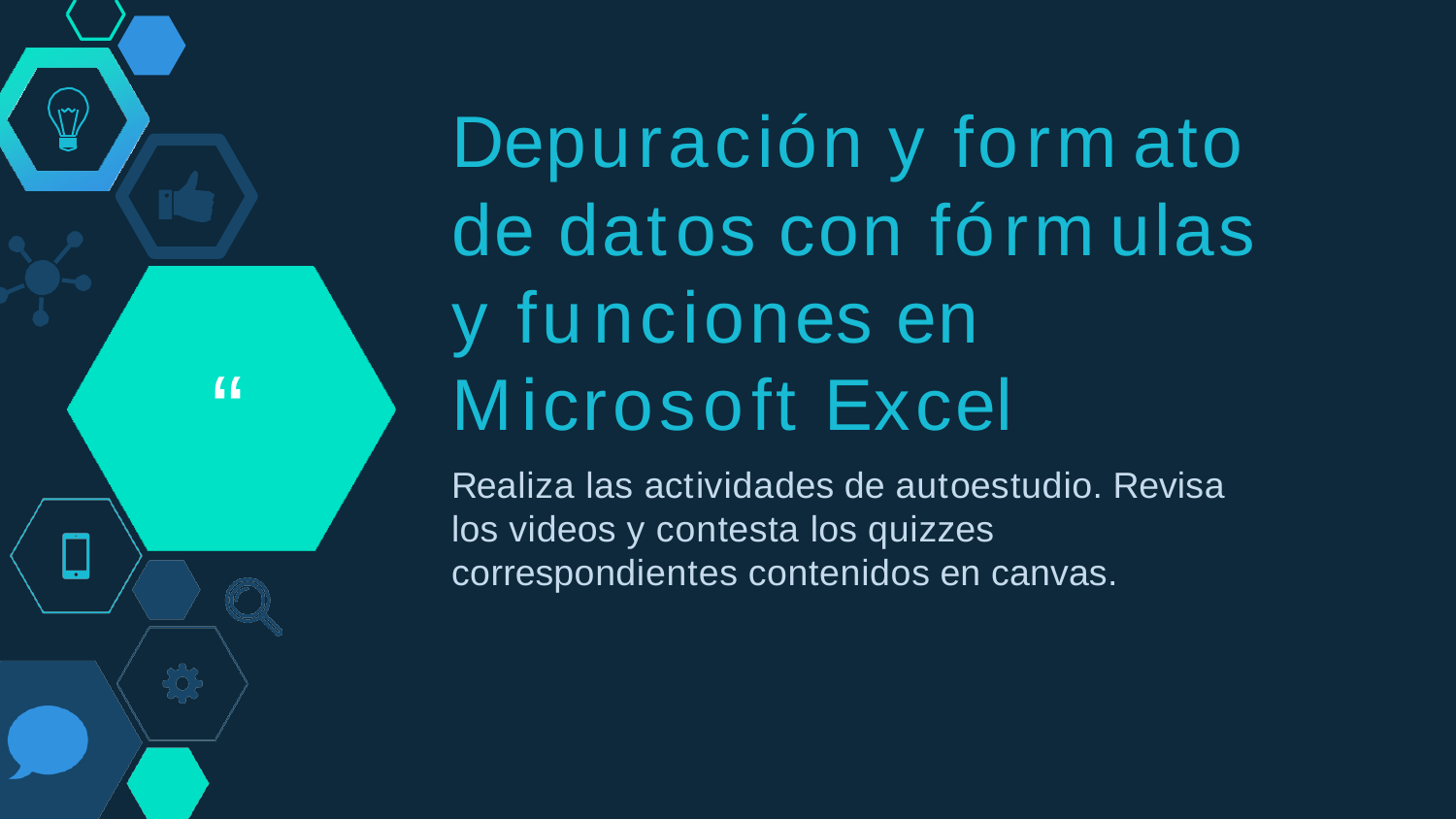

Depuración y formato

de datos con fórmulas y funciones en Microsoft Excel

Realiza las actividades de autoestudio. Revisa los videos y contesta los quizzes correspondientes contenidos en canvas.

“